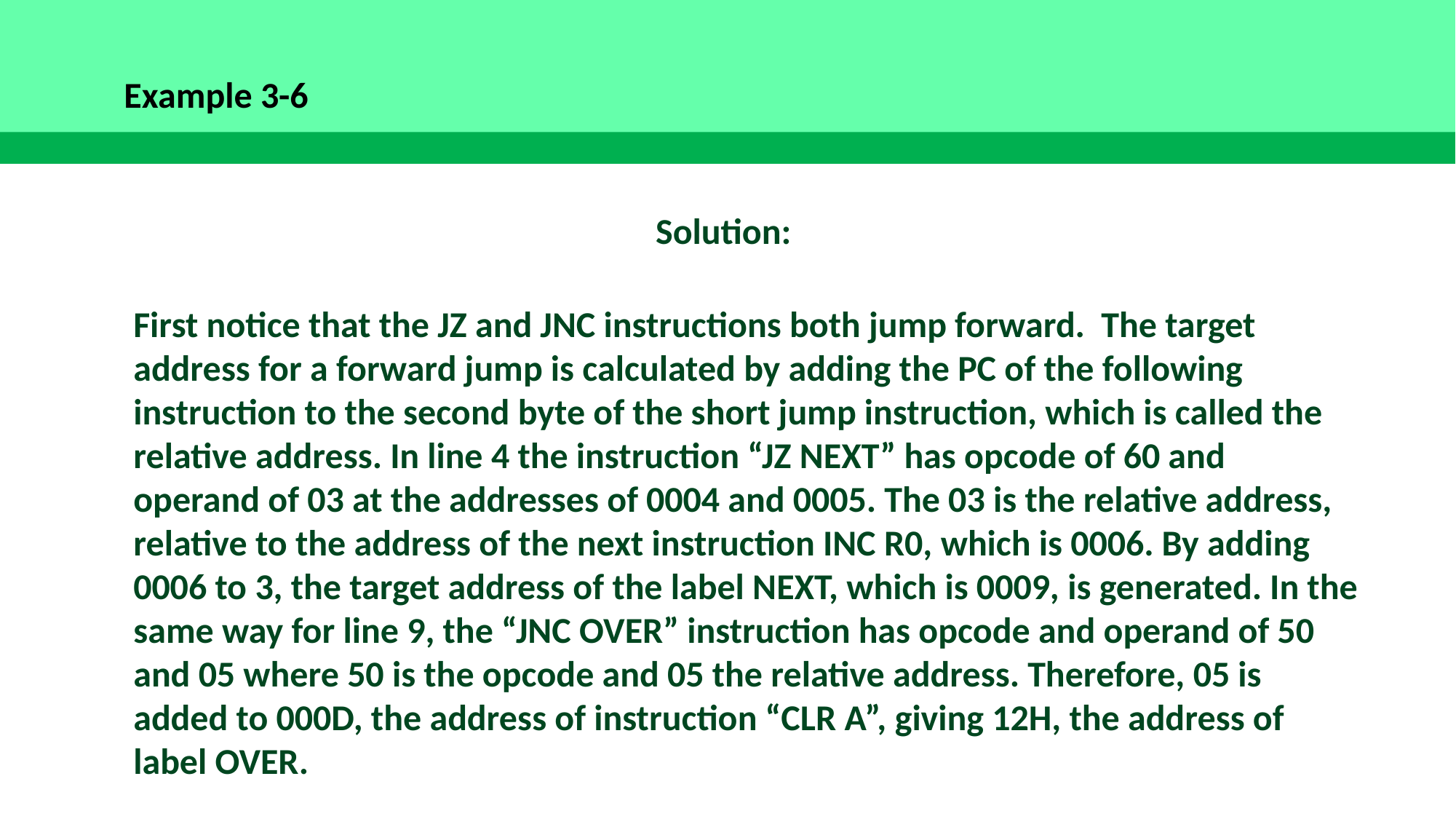

Example 3-6
Solution:
First notice that the JZ and JNC instructions both jump forward.  The target address for a forward jump is calculated by adding the PC of the following instruction to the second byte of the short jump instruction, which is called the relative address. In line 4 the instruction “JZ NEXT” has opcode of 60 and operand of 03 at the addresses of 0004 and 0005. The 03 is the relative address, relative to the address of the next instruction INC R0, which is 0006. By adding 0006 to 3, the target address of the label NEXT, which is 0009, is generated. In the same way for line 9, the “JNC OVER” instruction has opcode and operand of 50 and 05 where 50 is the opcode and 05 the relative address. Therefore, 05 is added to 000D, the address of instruction “CLR A”, giving 12H, the address of label OVER.